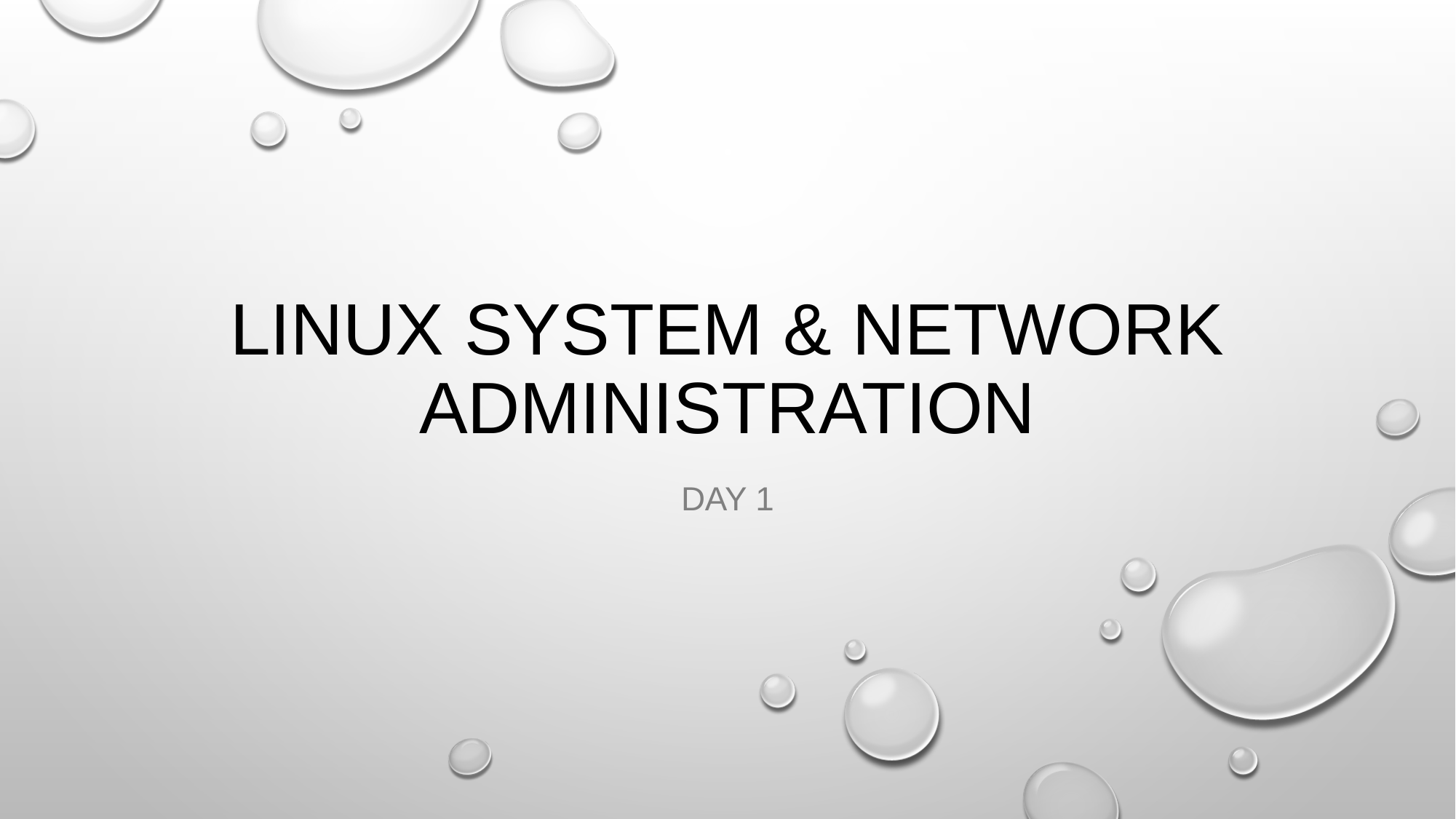

# Linux System & Network Administration
DAY 1